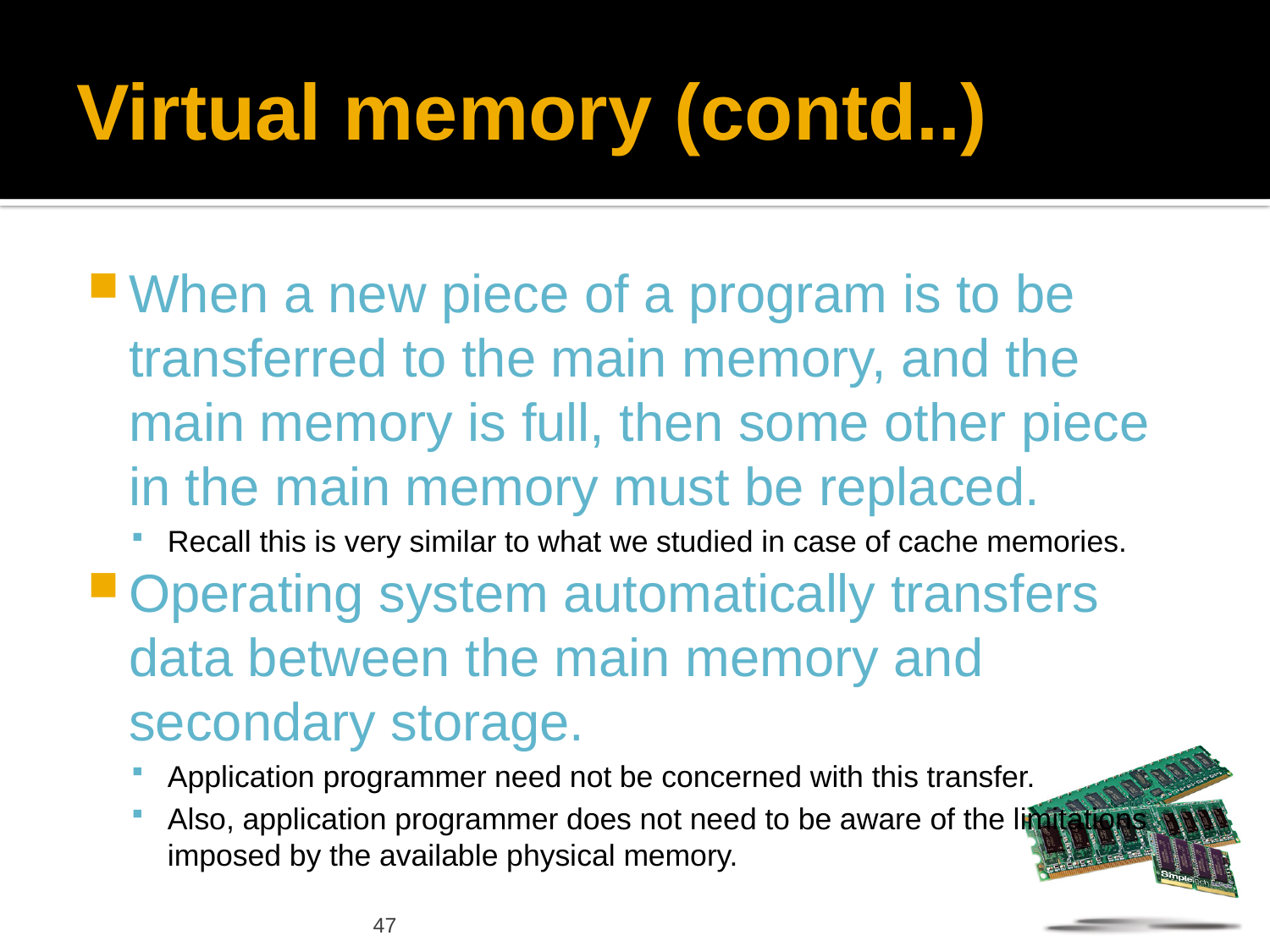

# Virtual memory (contd..)
When a new piece of a program is to be transferred to the main memory, and the main memory is full, then some other piece in the main memory must be replaced.
Recall this is very similar to what we studied in case of cache memories.
Operating system automatically transfers data between the main memory and secondary storage.
Application programmer need not be concerned with this transfer.
Also, application programmer does not need to be aware of the limitations imposed by the available physical memory.
47